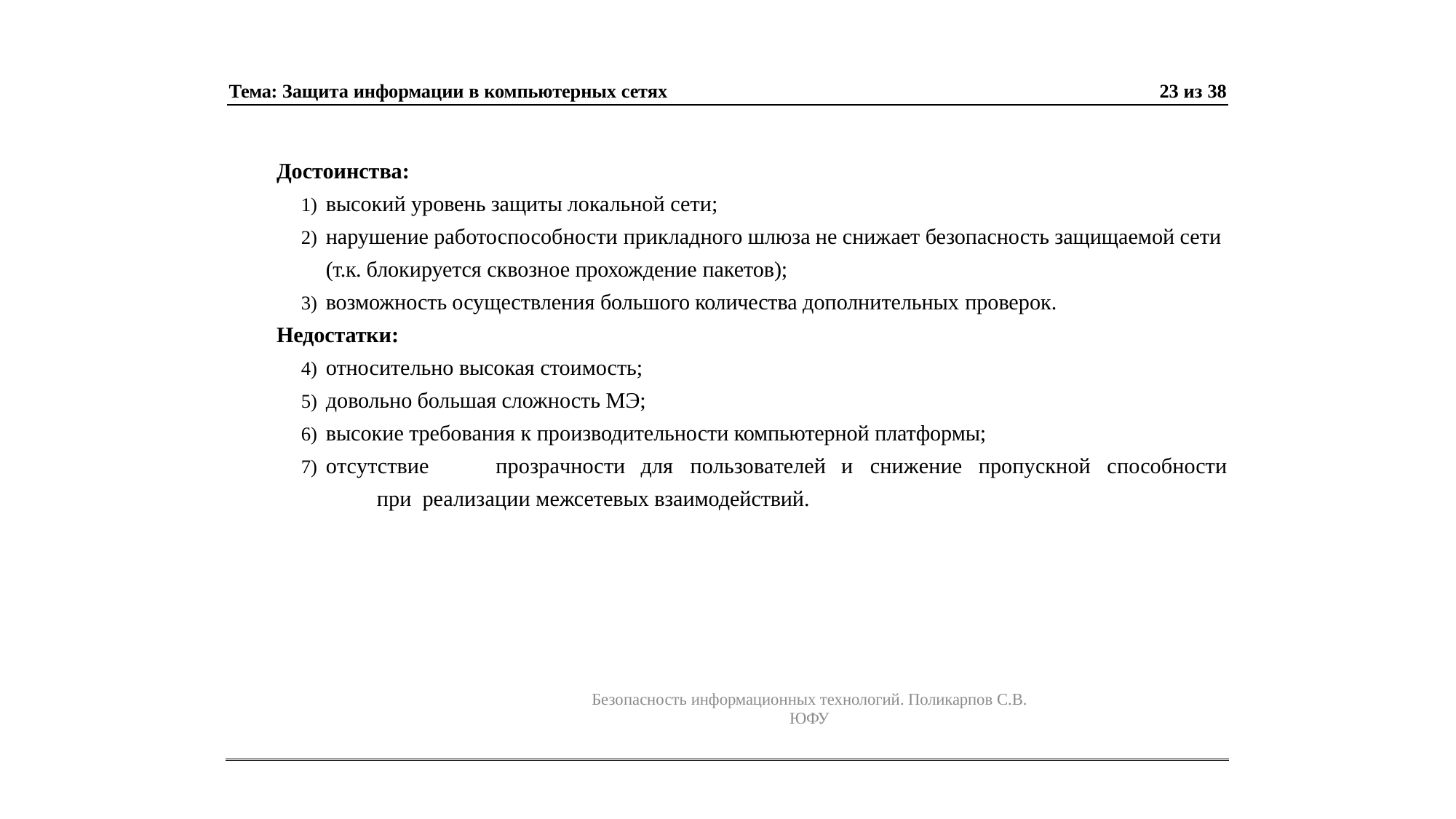

Тема: Защита информации в компьютерных сетях
23 из 38

Достоинства:
высокий уровень защиты локальной сети;
нарушение работоспособности прикладного шлюза не снижает безопасность защищаемой сети  (т.к. блокируется сквозное прохождение пакетов);
возможность осуществления большого количества дополнительных проверок.
Недостатки:
относительно высокая стоимость;
довольно большая сложность МЭ;
высокие требования к производительности компьютерной платформы;
отсутствие	прозрачности	для	пользователей	и	снижение	пропускной	способности	при  реализации межсетевых взаимодействий.
Безопасность информационных технологий. Поликарпов С.В. ЮФУ